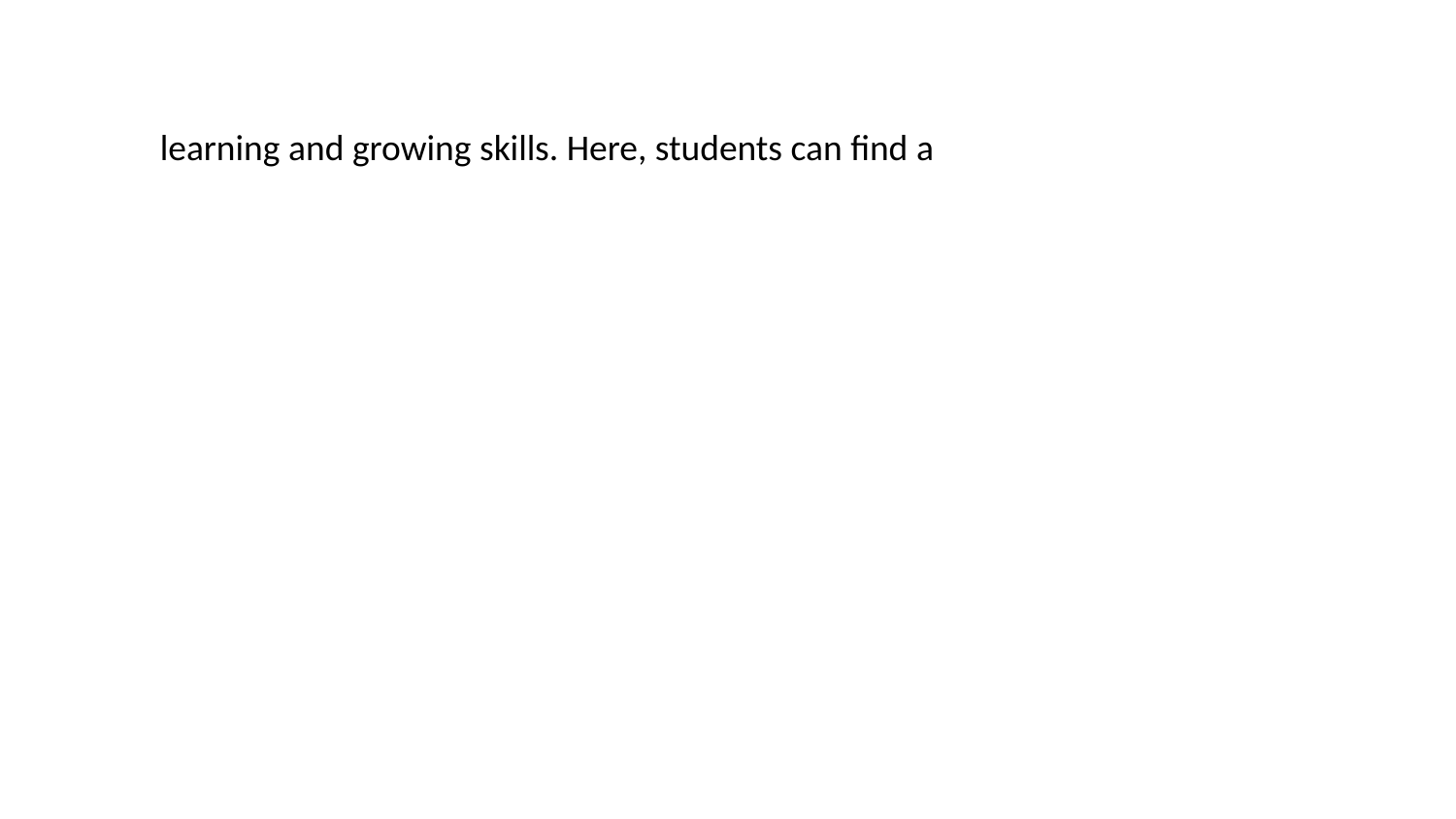

learning and growing skills. Here, students can find a